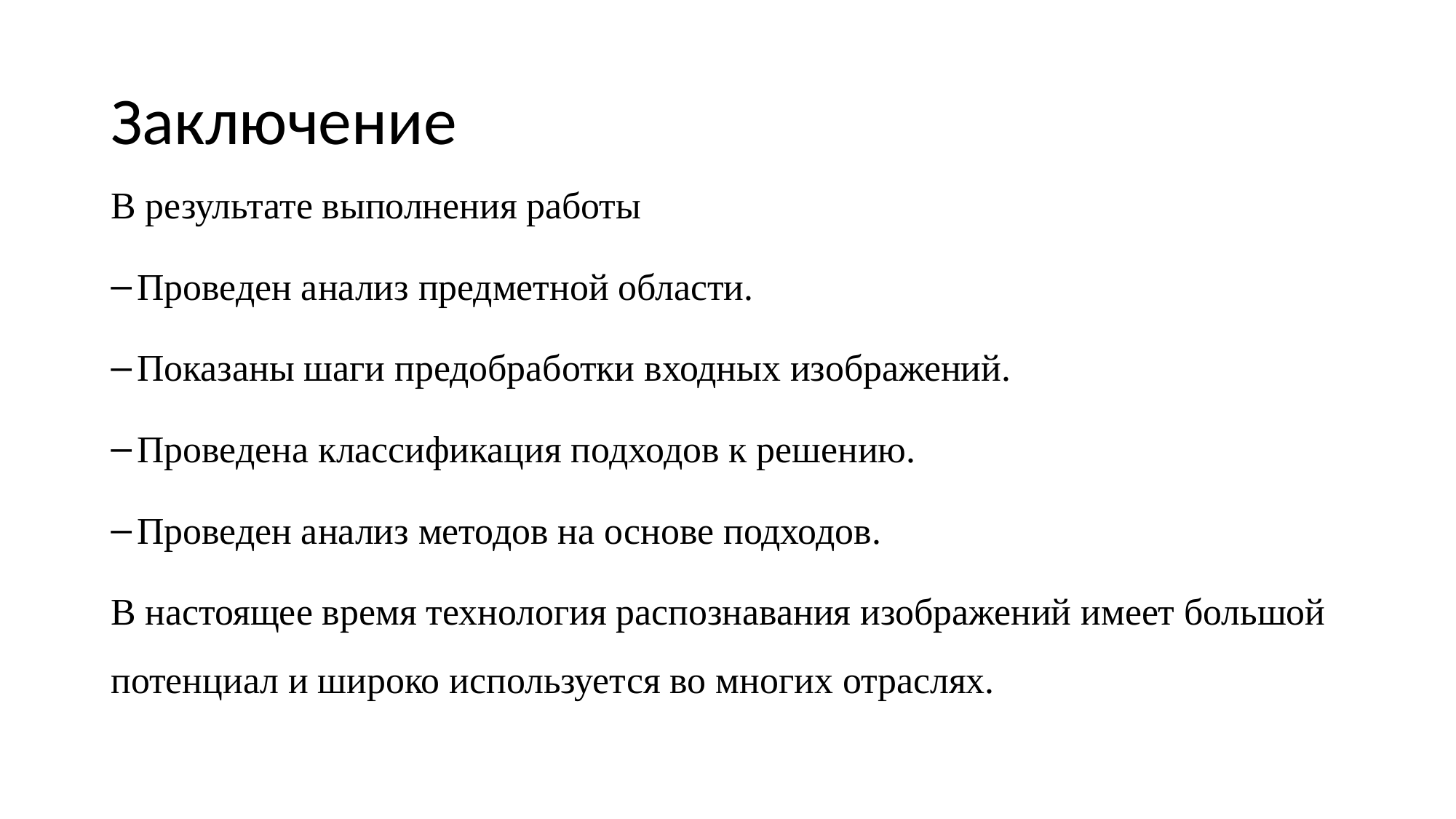

# Заключение
В результате выполнения работы
Проведен анализ предметной области.
Показаны шаги предобработки входных изображений.
Проведена классификация подходов к решению.
Проведен анализ методов на основе подходов.
В настоящее время технология распознавания изображений имеет большой потенциал и широко используется во многих отраслях.